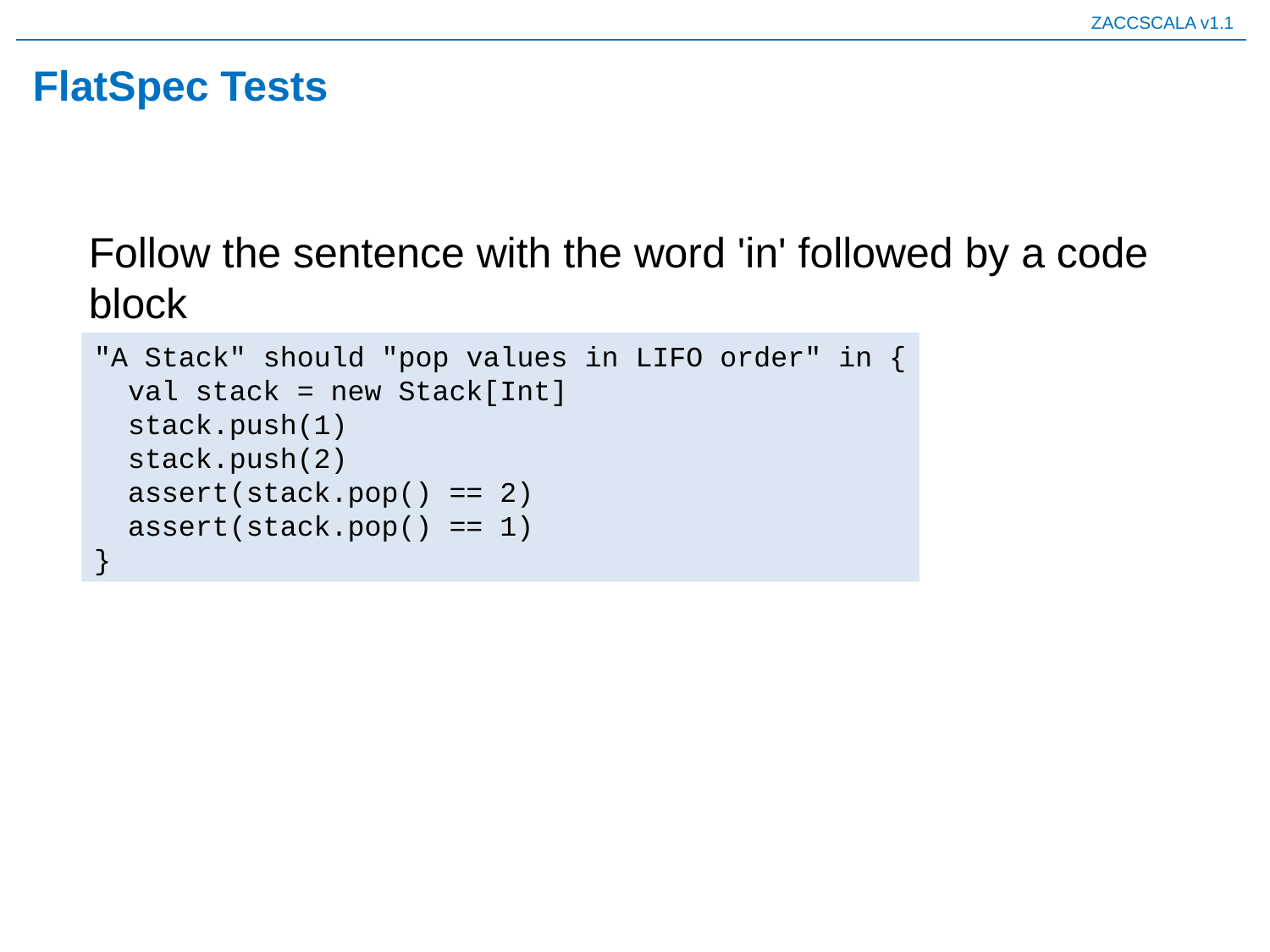

# FlatSpec Tests
Follow the sentence with the word 'in' followed by a code block
"A Stack" should "pop values in LIFO order" in {
  val stack = new Stack[Int]
  stack.push(1)
  stack.push(2)
  assert(stack.pop() == 2)
  assert(stack.pop() == 1)
}